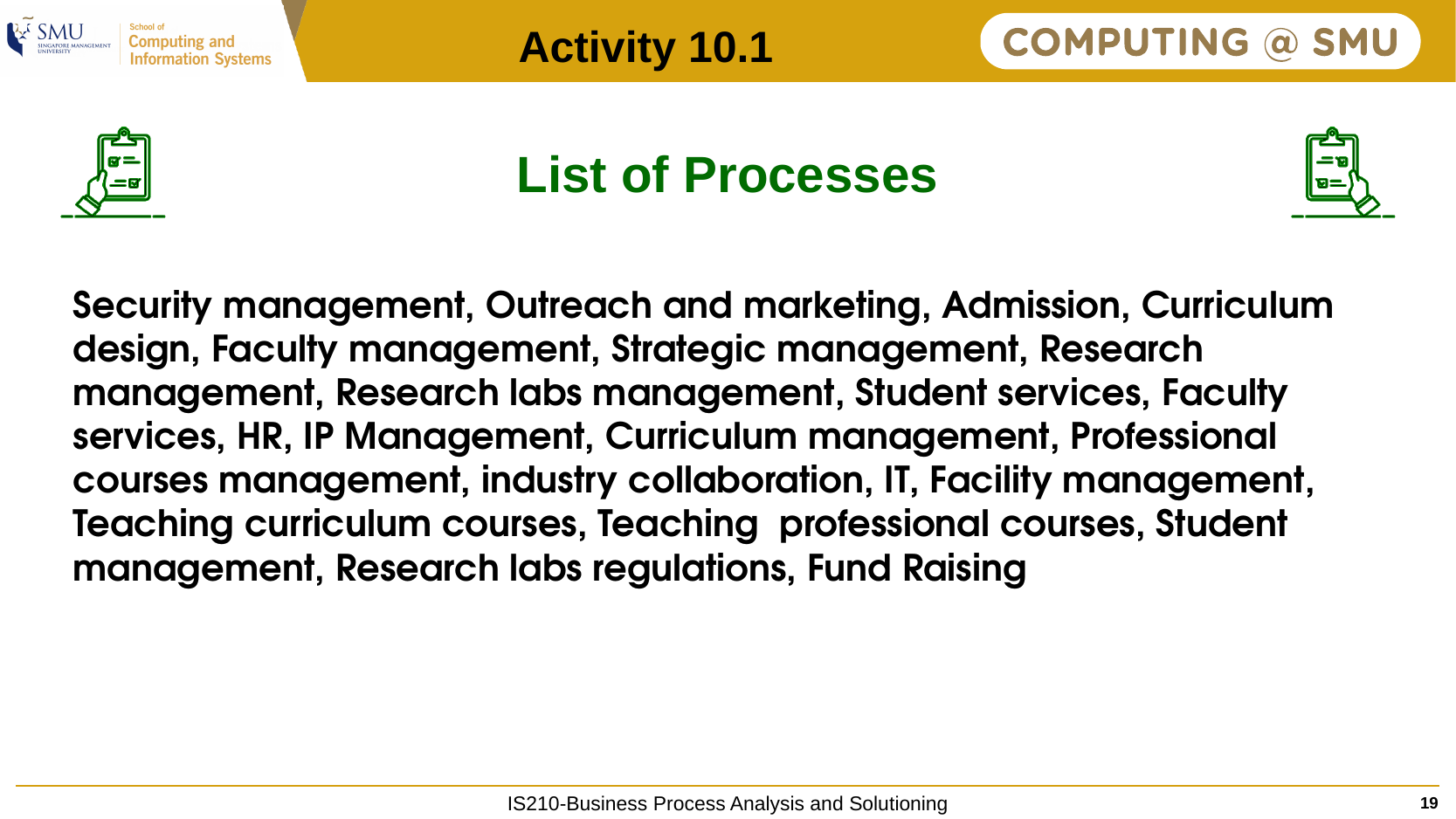

Activity 10.1
# List of Processes
Security management, Outreach and marketing, Admission, Curriculum design, Faculty management, Strategic management, Research management, Research labs management, Student services, Faculty services, HR, IP Management, Curriculum management, Professional courses management, industry collaboration, IT, Facility management, Teaching curriculum courses, Teaching  professional courses, Student management, Research labs regulations, Fund Raising
IS210-Business Process Analysis and Solutioning
19